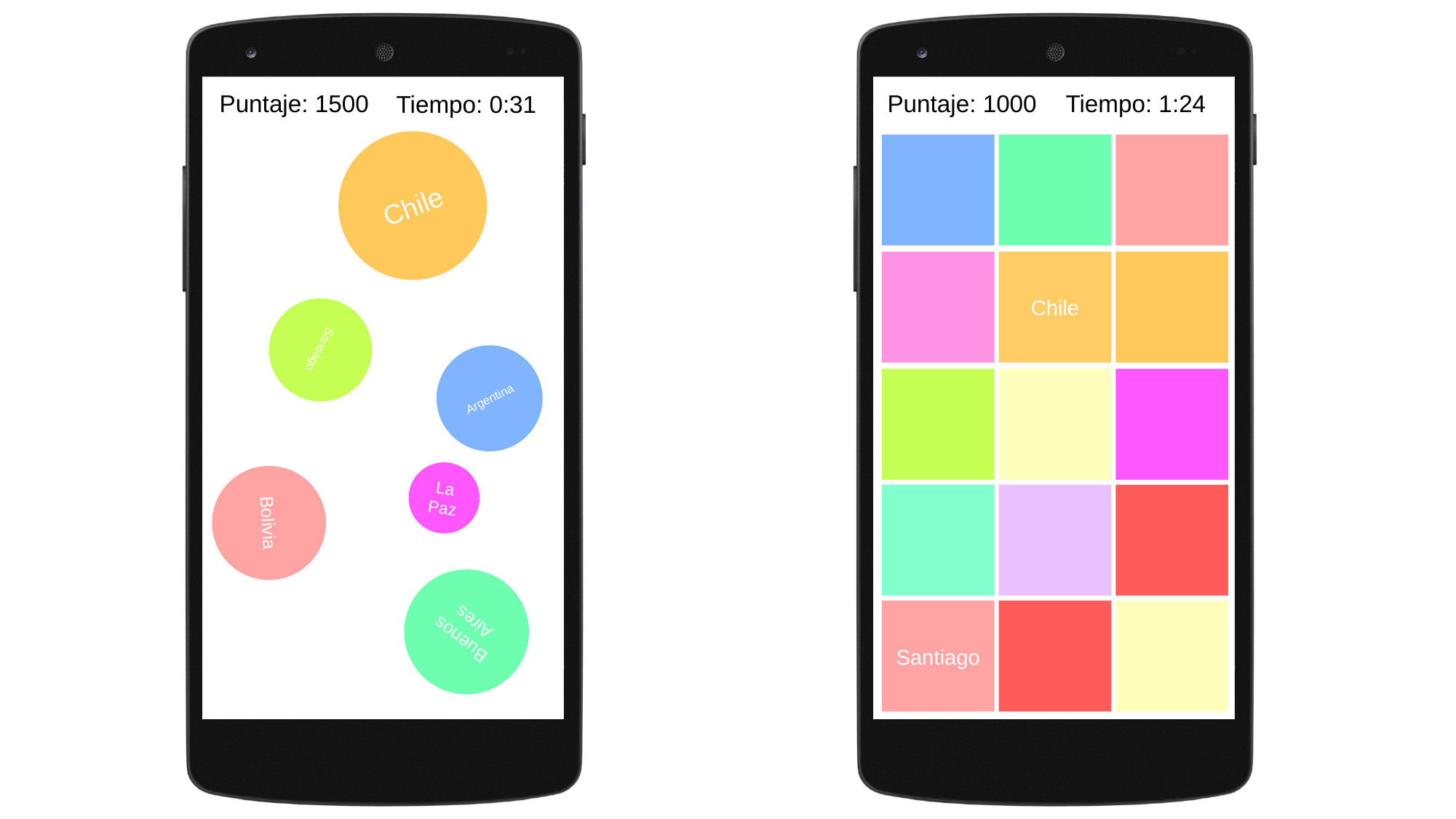

Puntaje: 1000
Tiempo: 1:24
Puntaje: 1500
Tiempo: 0:31
Chile

Chile

Santiago
Argentina

La Paz
Bolivia

Buenos Aires

Santiago